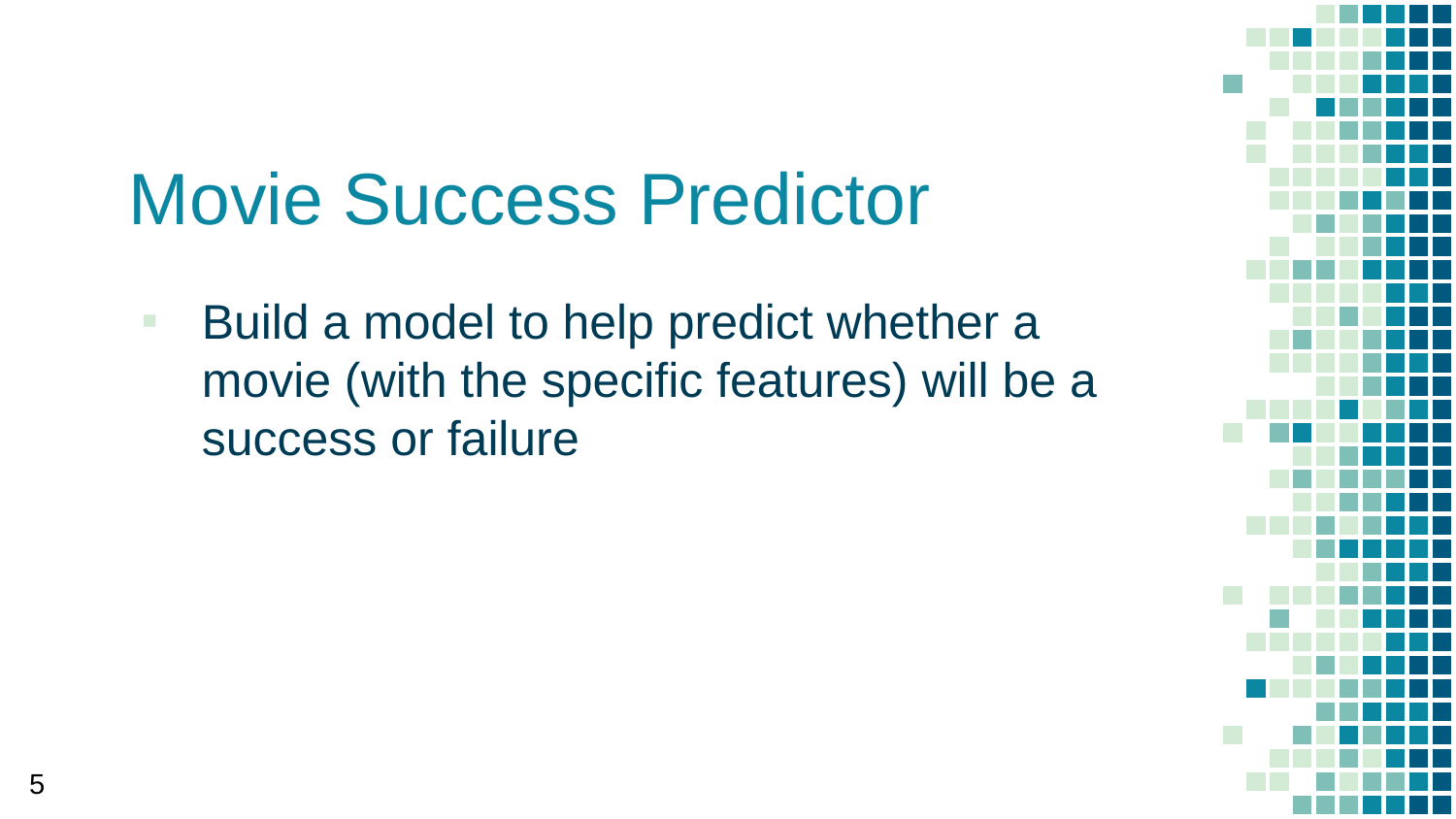

# Movie Success Predictor
Build a model to help predict whether a movie (with the specific features) will be a success or failure

5